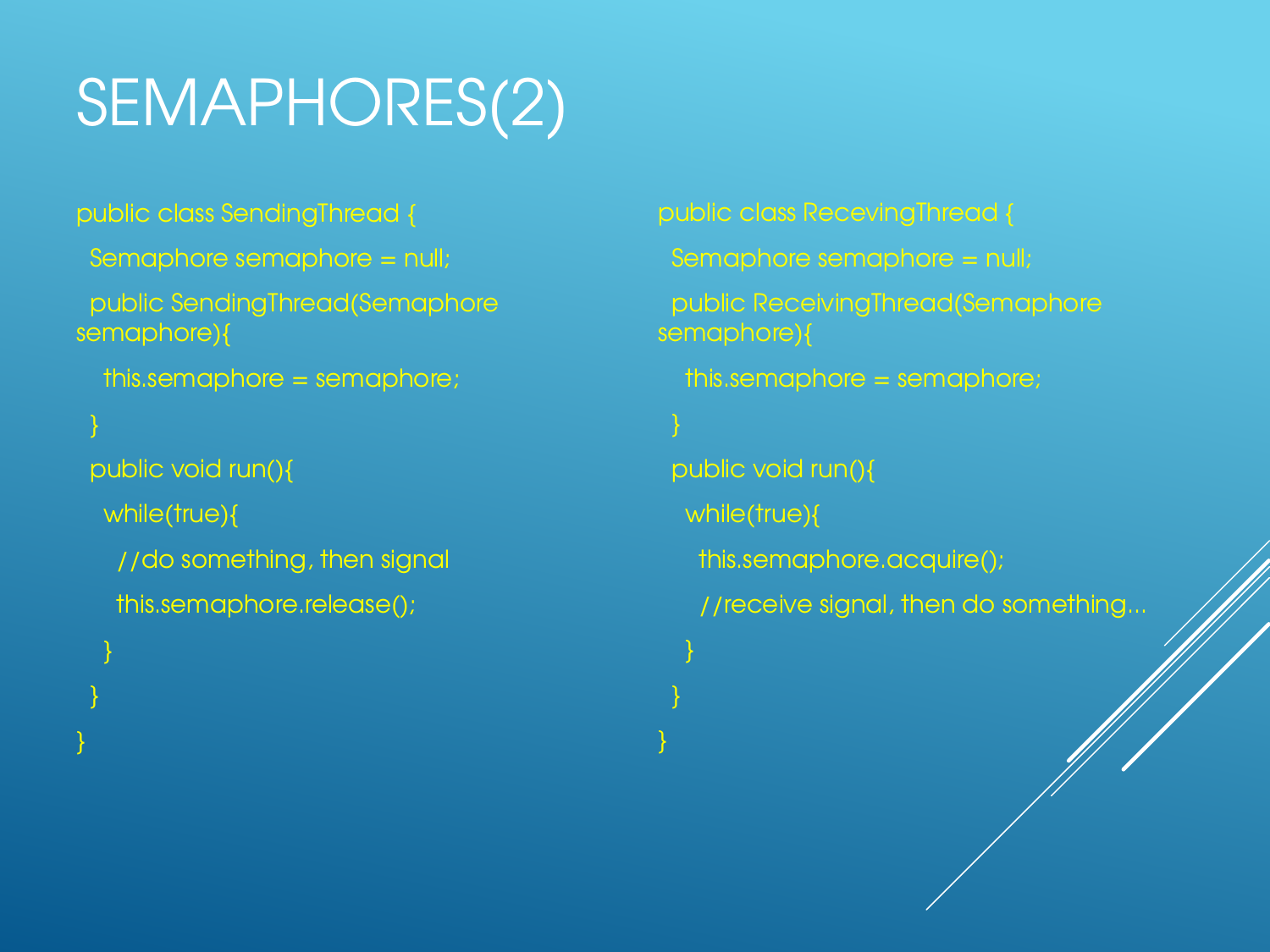

# Semaphores(2)
public class RecevingThread {
  Semaphore semaphore = null;
  public ReceivingThread(Semaphore semaphore){
    this.semaphore = semaphore;
  }
  public void run(){
    while(true){
      this.semaphore.acquire();
      //receive signal, then do something...
    }
  }
}
public class SendingThread {
  Semaphore semaphore = null;
  public SendingThread(Semaphore semaphore){
    this.semaphore = semaphore;
  }
  public void run(){
    while(true){
      //do something, then signal
      this.semaphore.release();
    }
  }
}